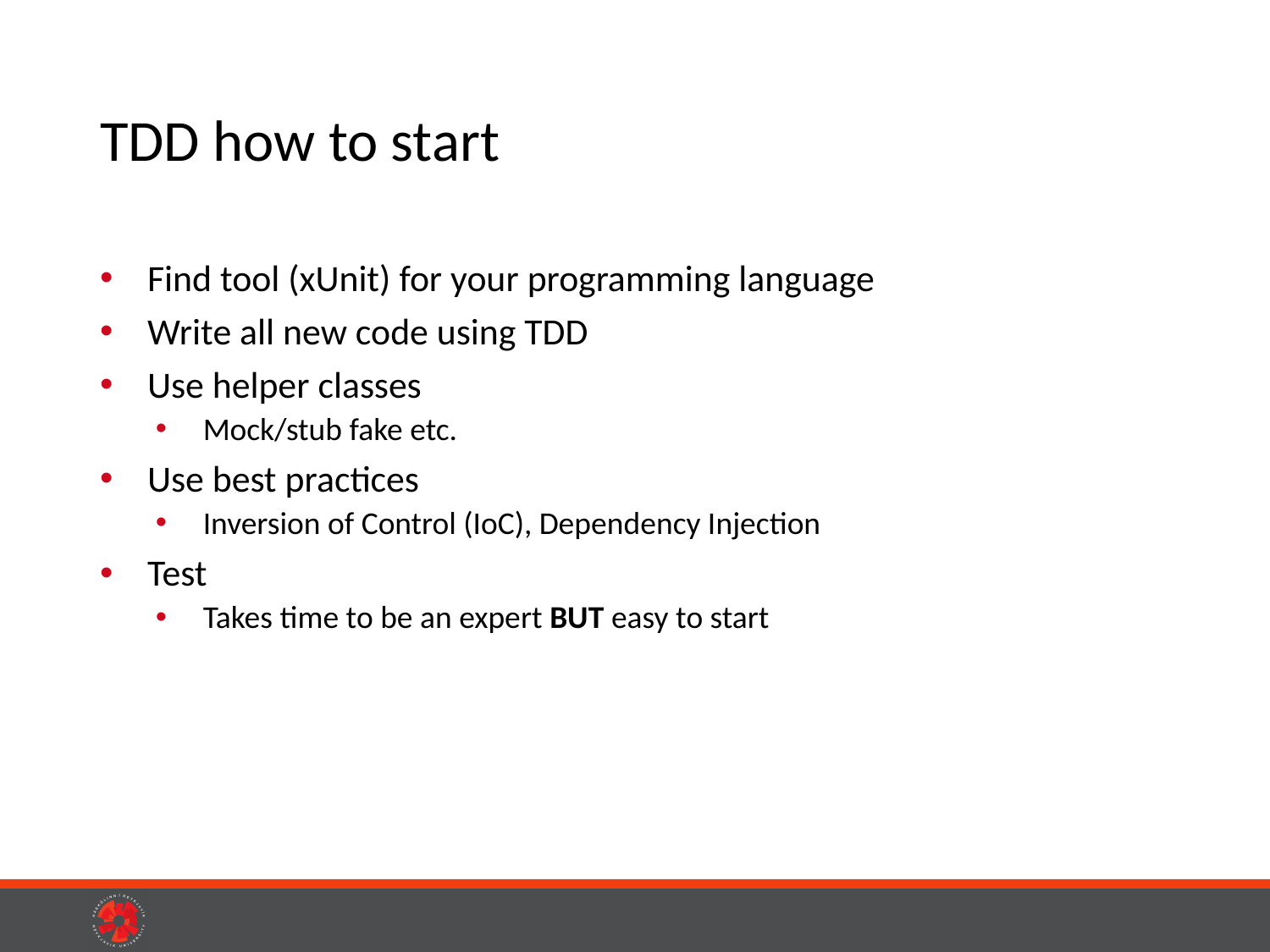

# TDD how to start
Find tool (xUnit) for your programming language
Write all new code using TDD
Use helper classes
Mock/stub fake etc.
Use best practices
Inversion of Control (IoC), Dependency Injection
Test
Takes time to be an expert BUT easy to start